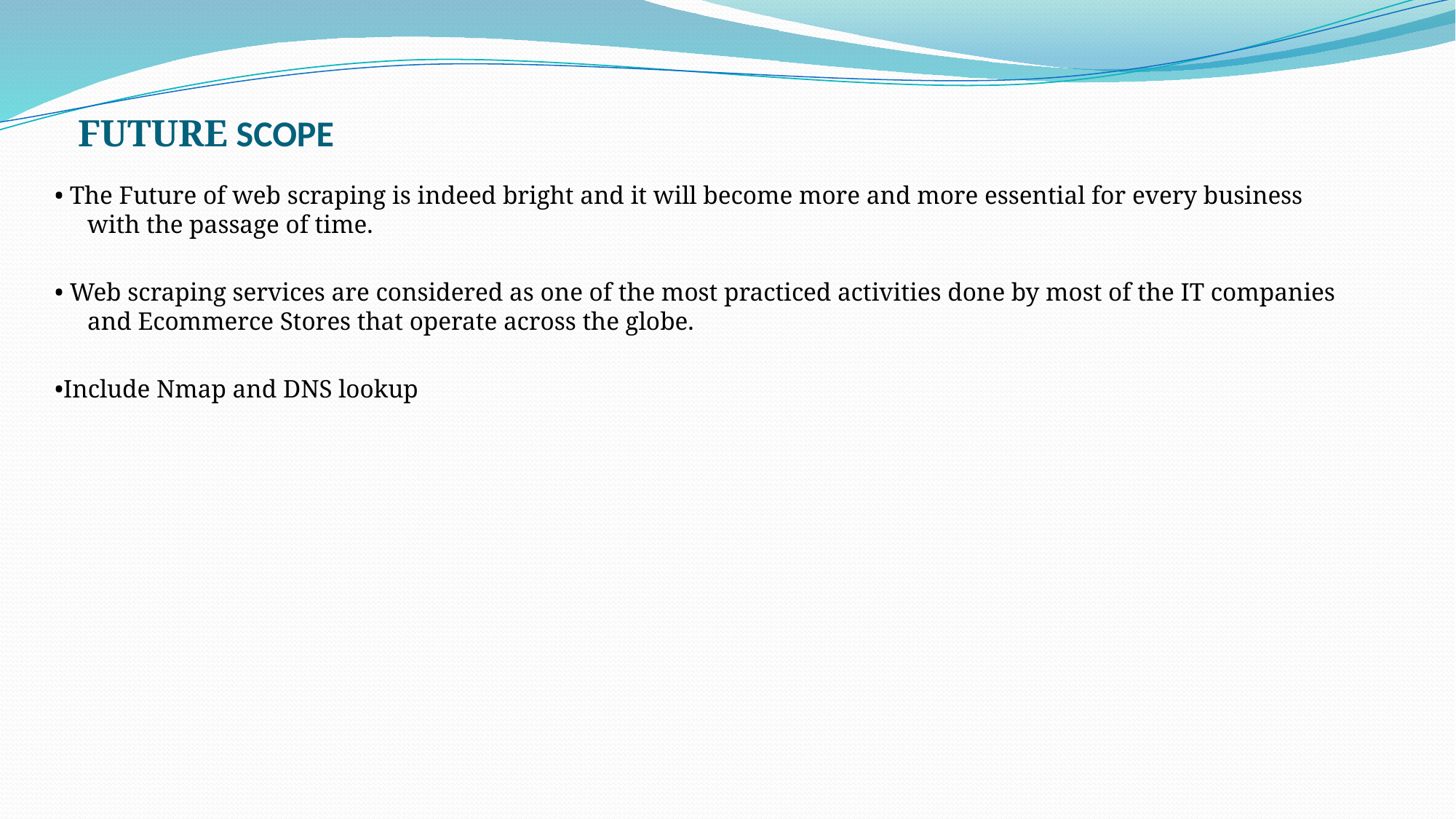

# FUTURE SCOPE
• The Future of web scraping is indeed bright and it will become more and more essential for every business with the passage of time.

• Web scraping services are considered as one of the most practiced activities done by most of the IT companies and Ecommerce Stores that operate across the globe.

•Include Nmap and DNS lookup